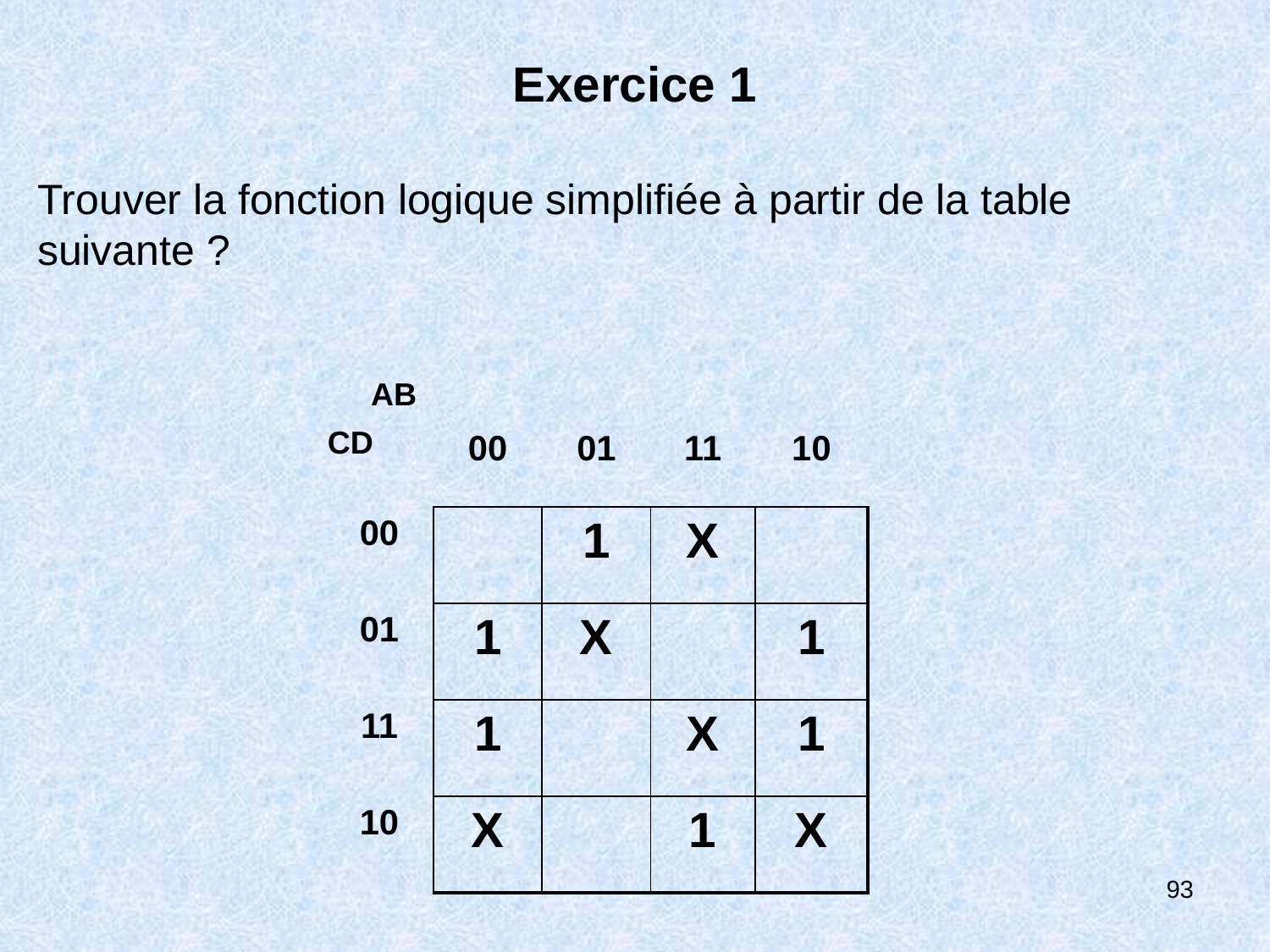

# Exercice 1
Trouver la fonction logique simplifiée à partir de la table suivante ?

AB
|  | 00 | 01 | 11 | 10 |
| --- | --- | --- | --- | --- |
| 00 |  | 1 | X |  |
| 01 | 1 | X |  | 1 |
| 11 | 1 |  | X | 1 |
| 10 | X |  | 1 | X |
CD
93